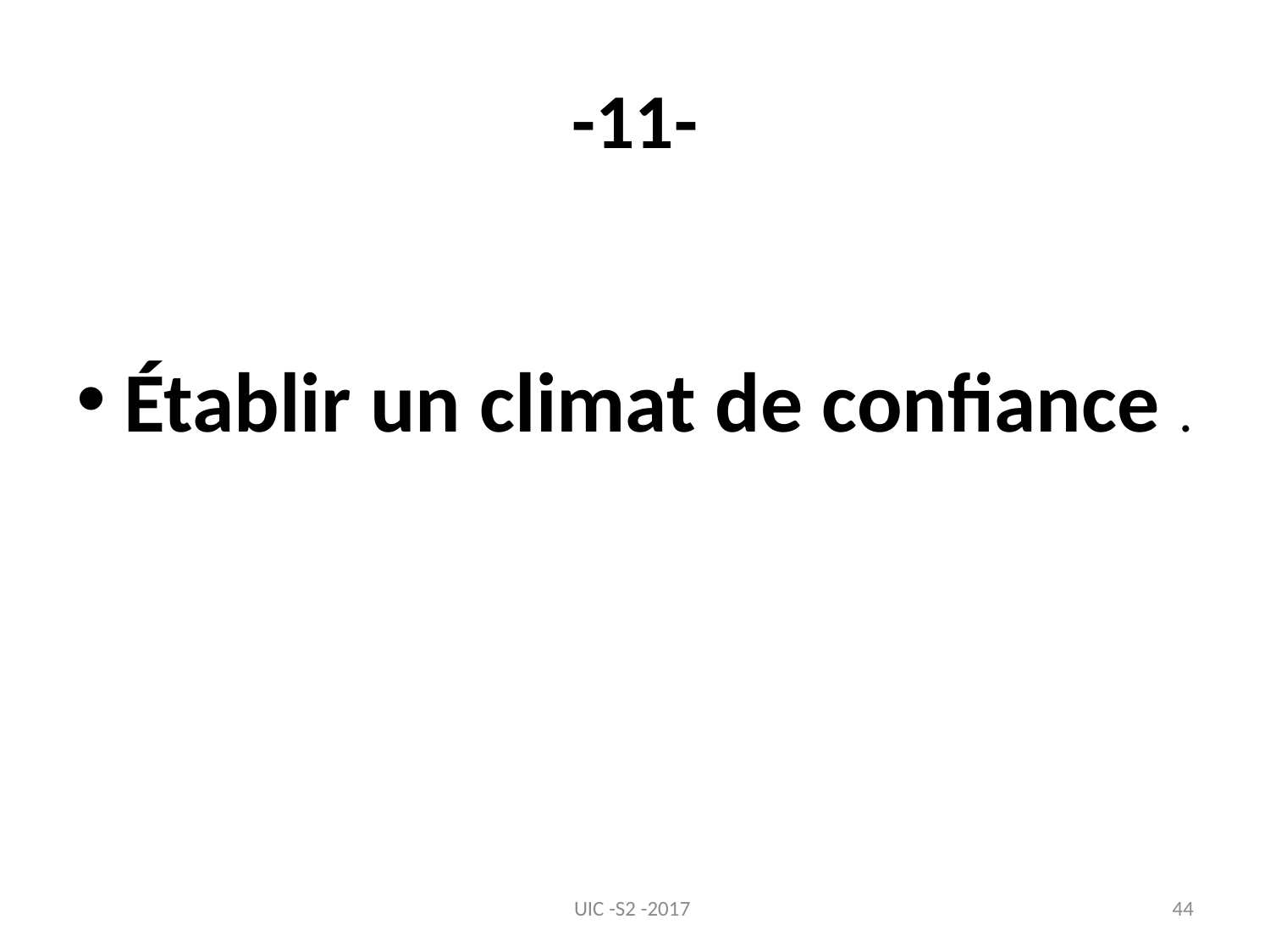

# -11-

Établir un climat de confiance .

UIC -S2 -2017
44